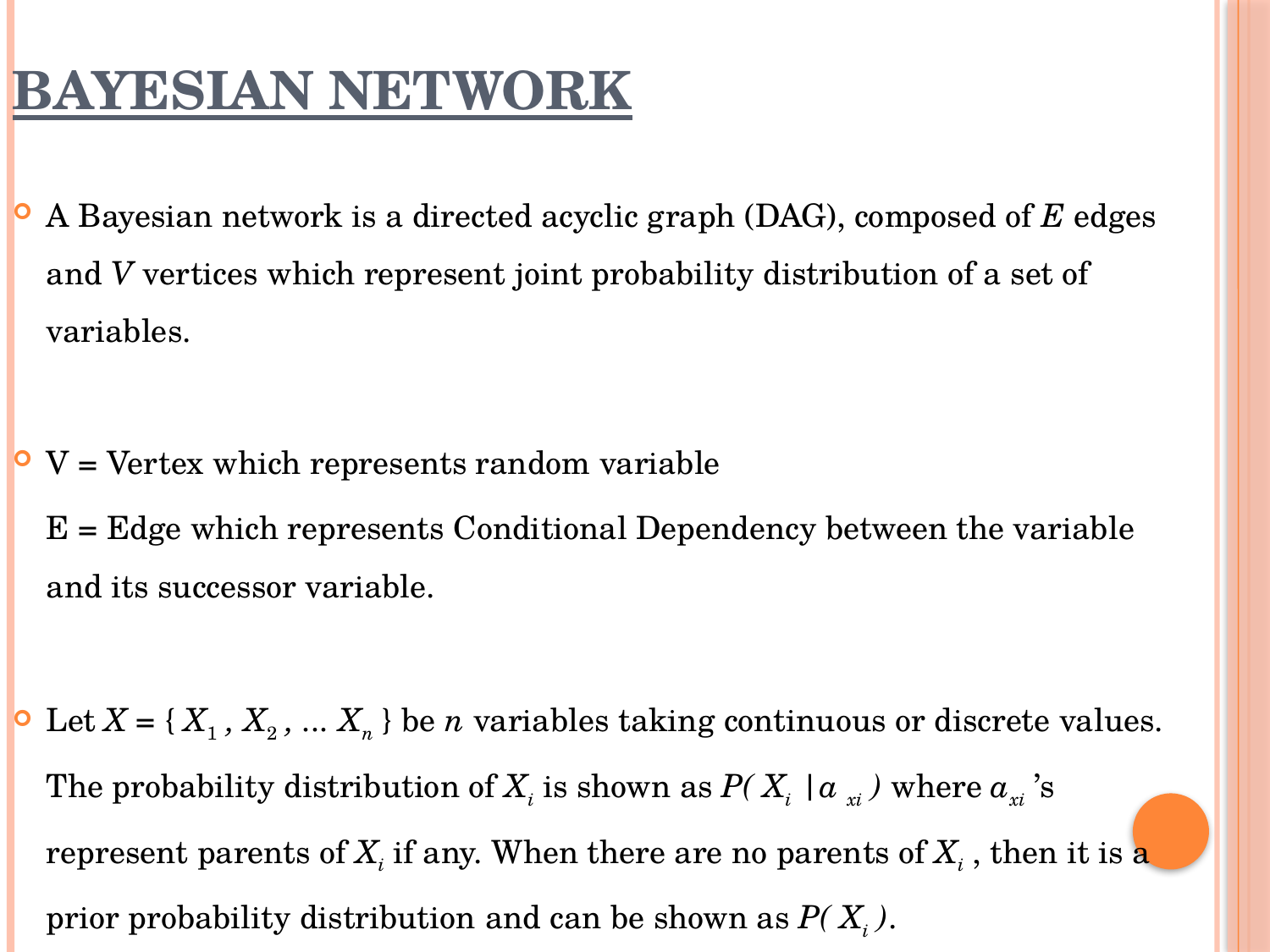

# Bayesian Network
A Bayesian network is a directed acyclic graph (DAG), composed of E edges and V vertices which represent joint probability distribution of a set of variables.

V = Vertex which represents random variable
	E = Edge which represents Conditional Dependency between the variable and its successor variable.

Let X = { X1 , X2 , ... Xn } be n variables taking continuous or discrete values. The probability distribution of Xi is shown as P( Xi |a xi ) where axi ’s represent parents of Xi if any. When there are no parents of Xi , then it is a prior probability distribution and can be shown as P( Xi ).